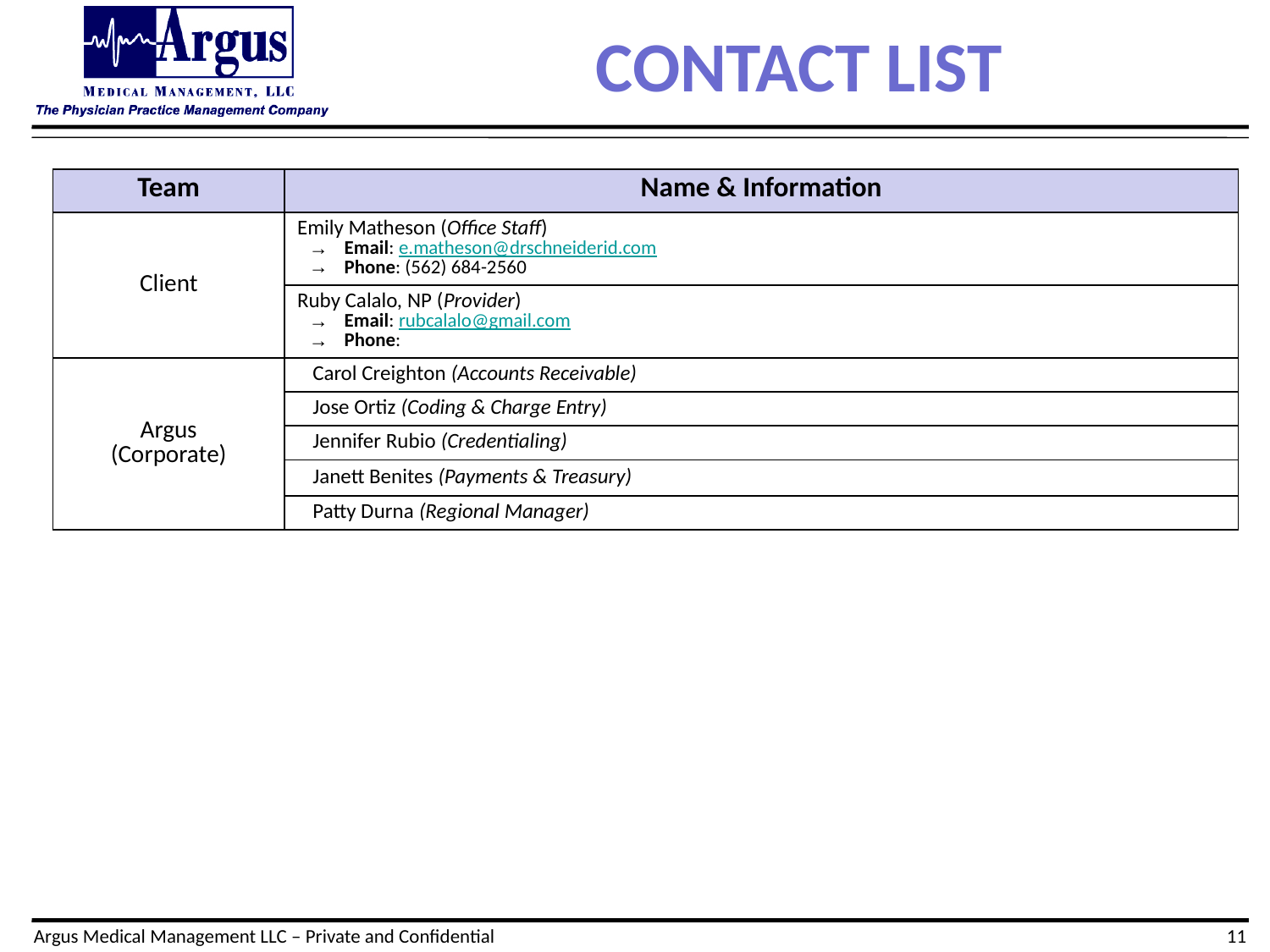

# CONTACT LIST
| Team | Name & Information |
| --- | --- |
| Client | Emily Matheson (Office Staff) Email: e.matheson@drschneiderid.com Phone: (562) 684-2560 |
|  | Ruby Calalo, NP (Provider) Email: rubcalalo@gmail.com Phone: |
| Argus (Corporate) | Carol Creighton (Accounts Receivable) |
|  | Jose Ortiz (Coding & Charge Entry) |
|  | Jennifer Rubio (Credentialing) |
|  | Janett Benites (Payments & Treasury) |
|  | Patty Durna (Regional Manager) |
Argus Medical Management LLC – Private and Confidential
11